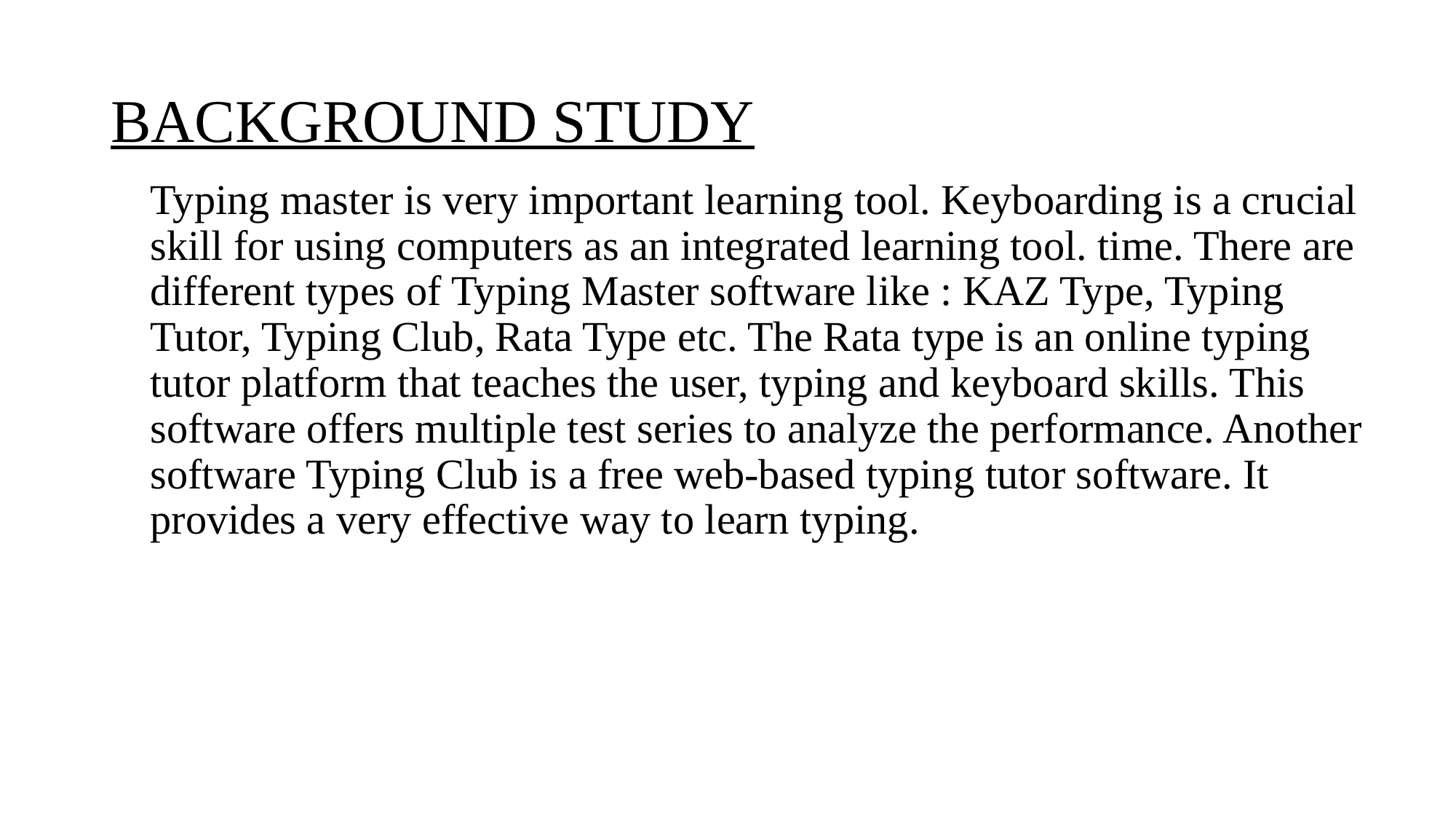

# BACKGROUND STUDY
Typing master is very important learning tool. Keyboarding is a crucial skill for using computers as an integrated learning tool. time. There are different types of Typing Master software like : KAZ Type, Typing Tutor, Typing Club, Rata Type etc. The Rata type is an online typing tutor platform that teaches the user, typing and keyboard skills. This software offers multiple test series to analyze the performance. Another software Typing Club is a free web-based typing tutor software. It provides a very effective way to learn typing.